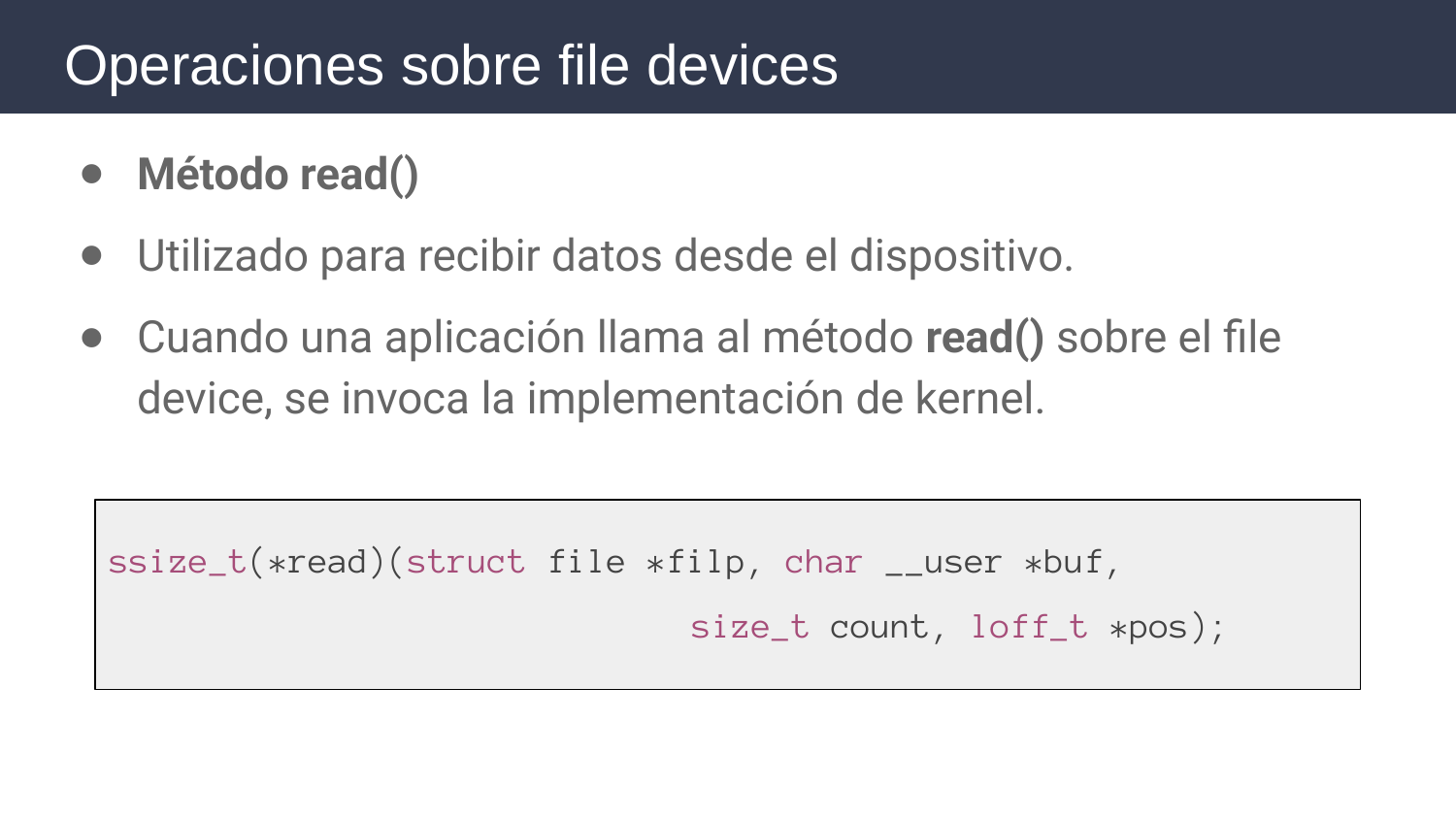

# Operaciones sobre file devices

Método read()
Utilizado para recibir datos desde el dispositivo.
Cuando una aplicación llama al método read() sobre el file device, se invoca la implementación de kernel.

ssize_t(*read)(struct file *filp, char __user *buf,
				size_t count, loff_t *pos);